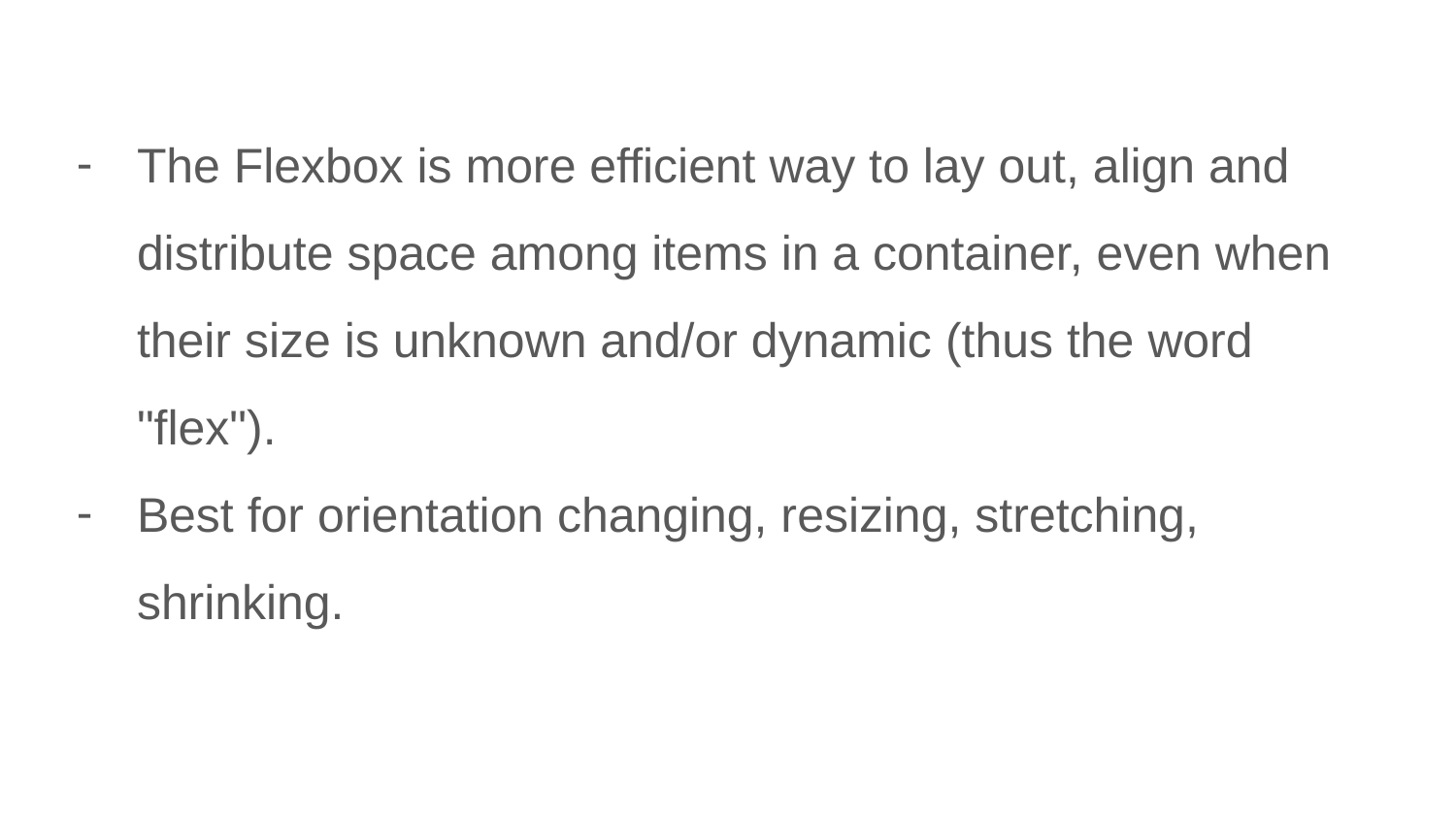

# The Flexbox is more efficient way to lay out, align and distribute space among items in a container, even when their size is unknown and/or dynamic (thus the word "flex").
Best for orientation changing, resizing, stretching, shrinking.